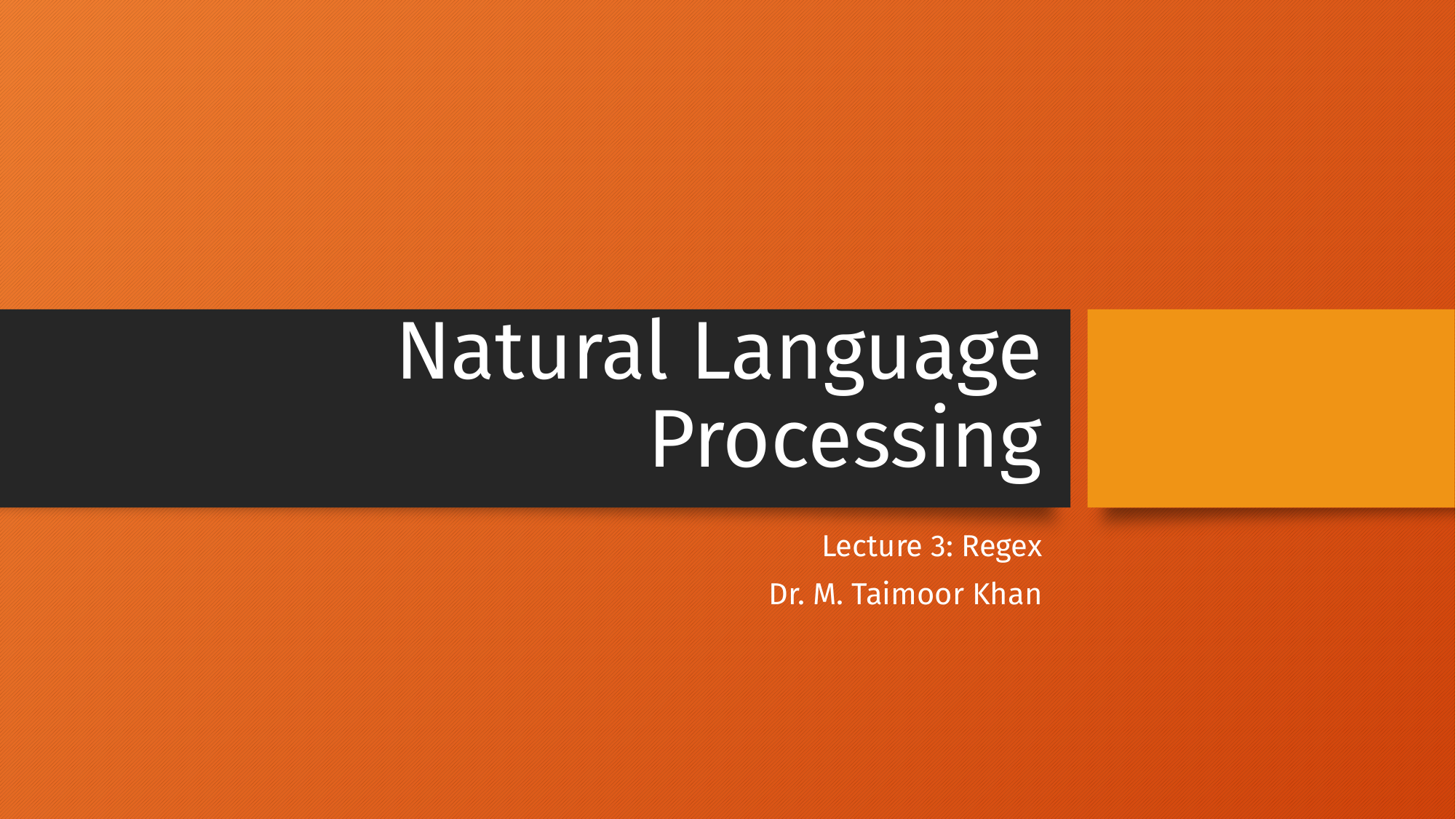

# Natural Language Processing
Lecture 3: Regex
Dr. M. Taimoor Khan